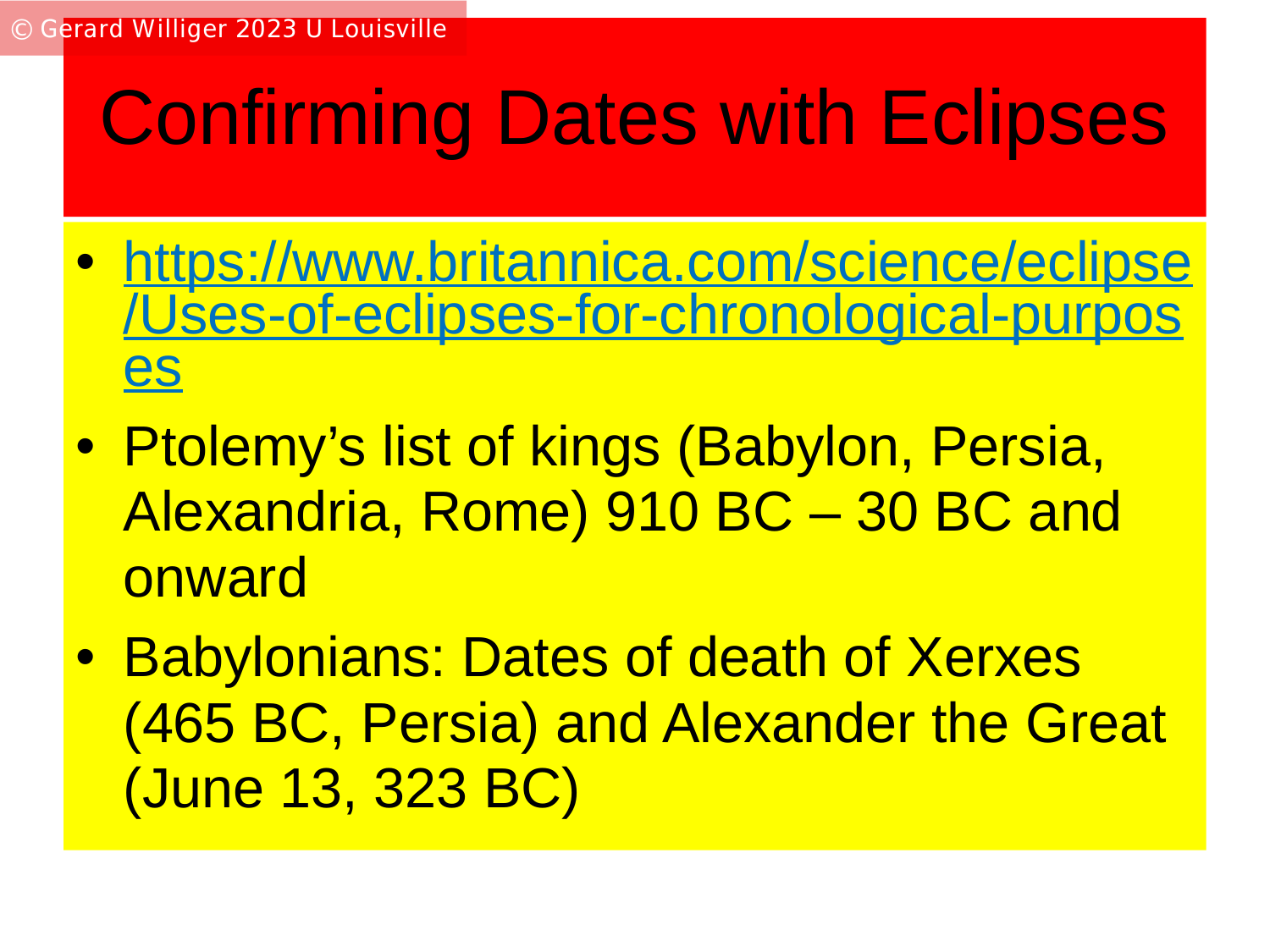

© Gerard Williger 2023 U Louisville
# Confirming Dates with Eclipses
https://www.britannica.com/science/eclipse/Uses-of-eclipses-for-chronological-purposes
Ptolemy’s list of kings (Babylon, Persia, Alexandria, Rome) 910 BC – 30 BC and onward
Babylonians: Dates of death of Xerxes (465 BC, Persia) and Alexander the Great (June 13, 323 BC)